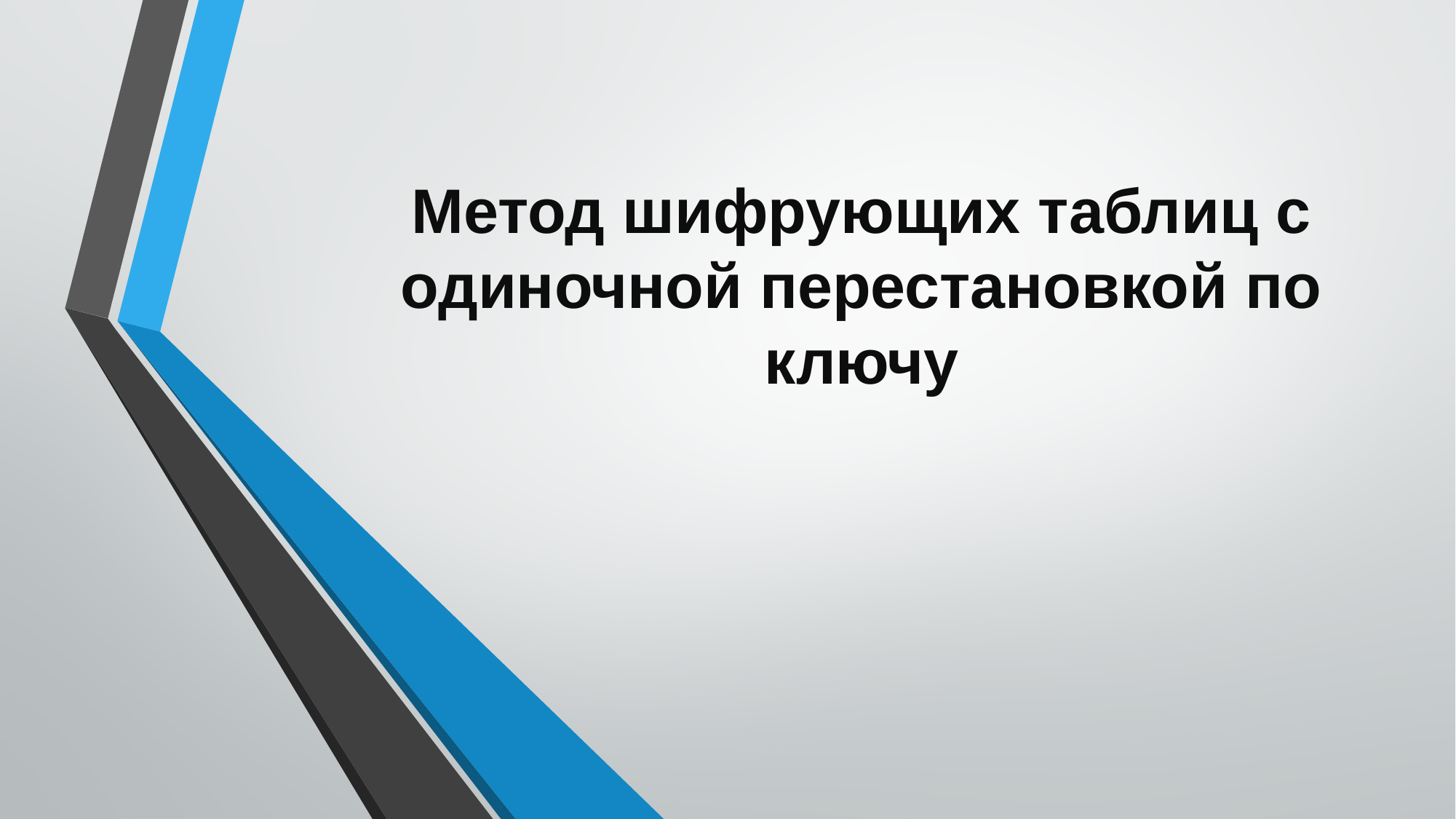

# Метод шифрующих таблиц с одиночной перестановкой по ключу